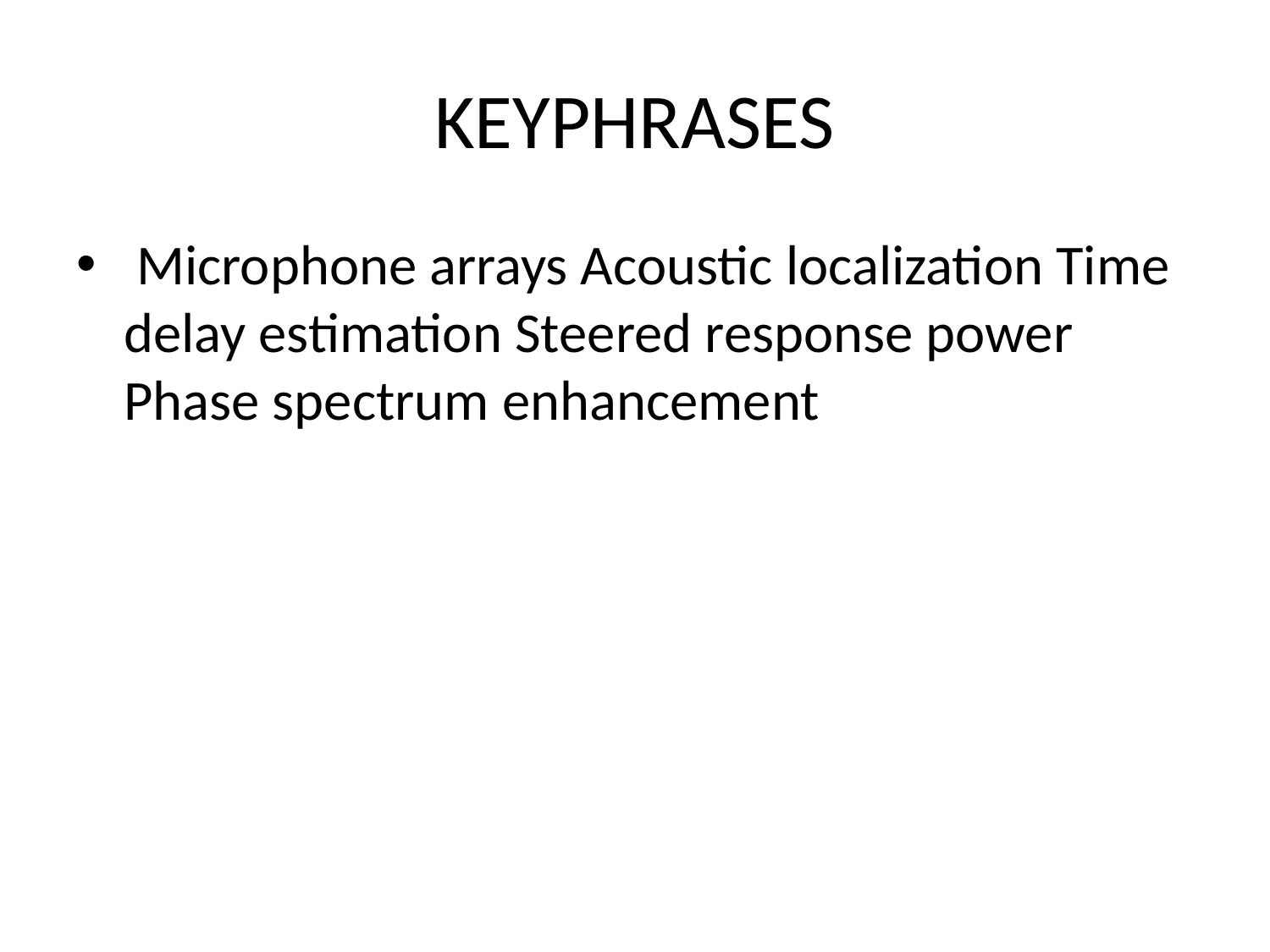

# KEYPHRASES
 Microphone arrays Acoustic localization Time delay estimation Steered response power Phase spectrum enhancement